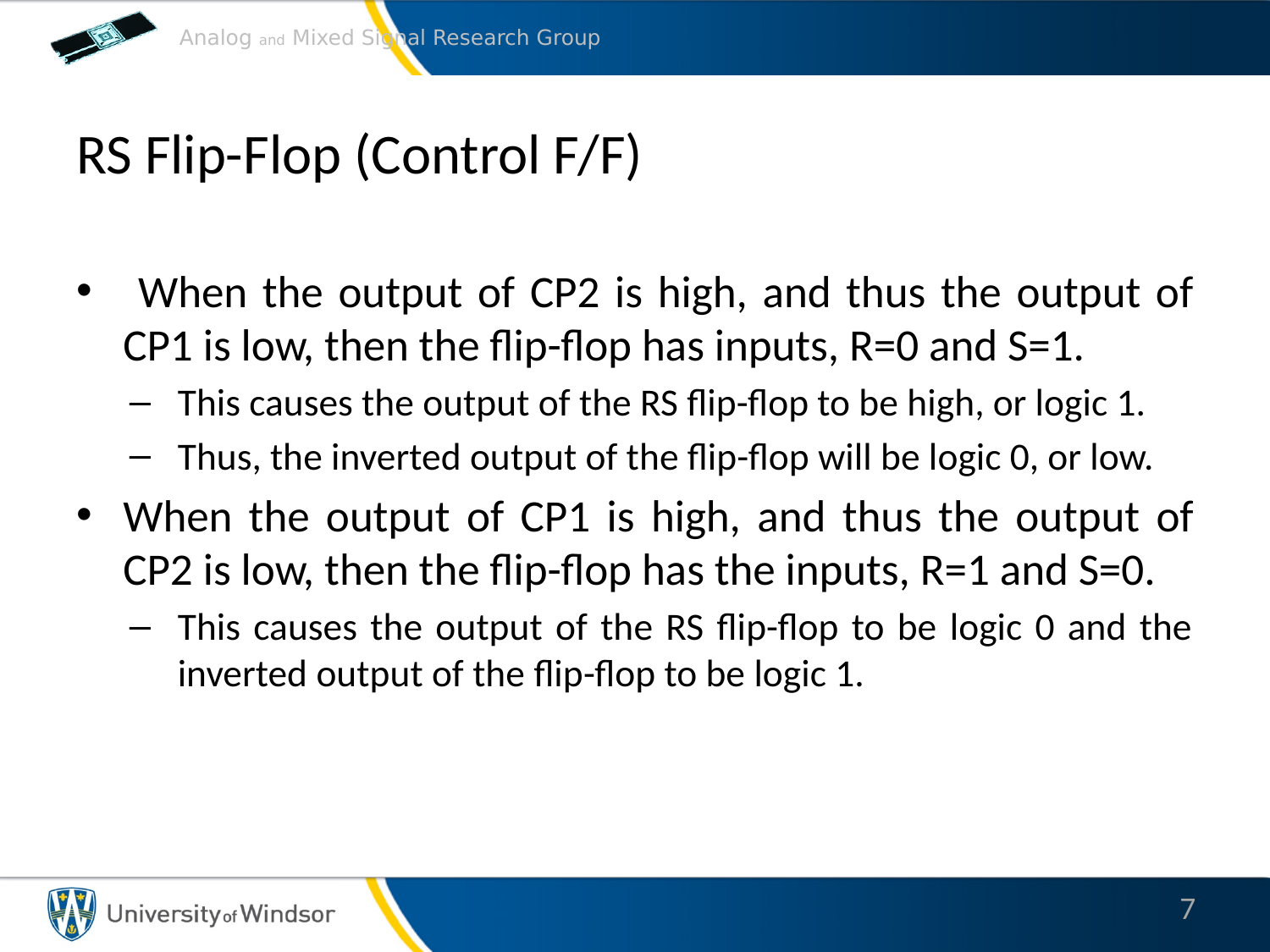

# RS Flip-Flop (Control F/F)
 When the output of CP2 is high, and thus the output of CP1 is low, then the flip-flop has inputs, R=0 and S=1.
This causes the output of the RS flip-flop to be high, or logic 1.
Thus, the inverted output of the flip-flop will be logic 0, or low.
When the output of CP1 is high, and thus the output of CP2 is low, then the flip-flop has the inputs, R=1 and S=0.
This causes the output of the RS flip-flop to be logic 0 and the inverted output of the flip-flop to be logic 1.
7